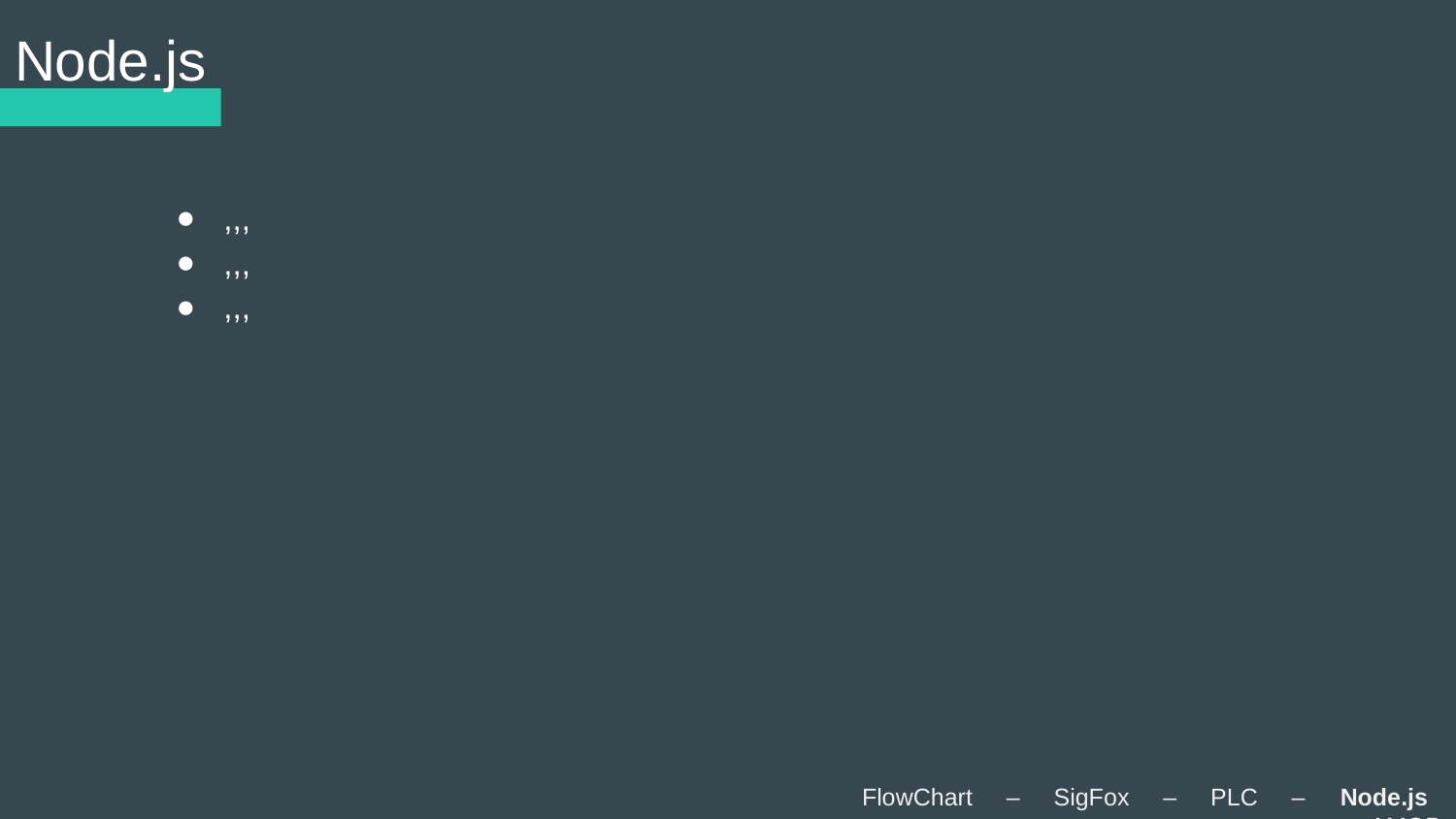

# Node.js
,,,
,,,
,,,
FlowChart     –     SigFox     –     PLC     –     Node.js     -     AMQP